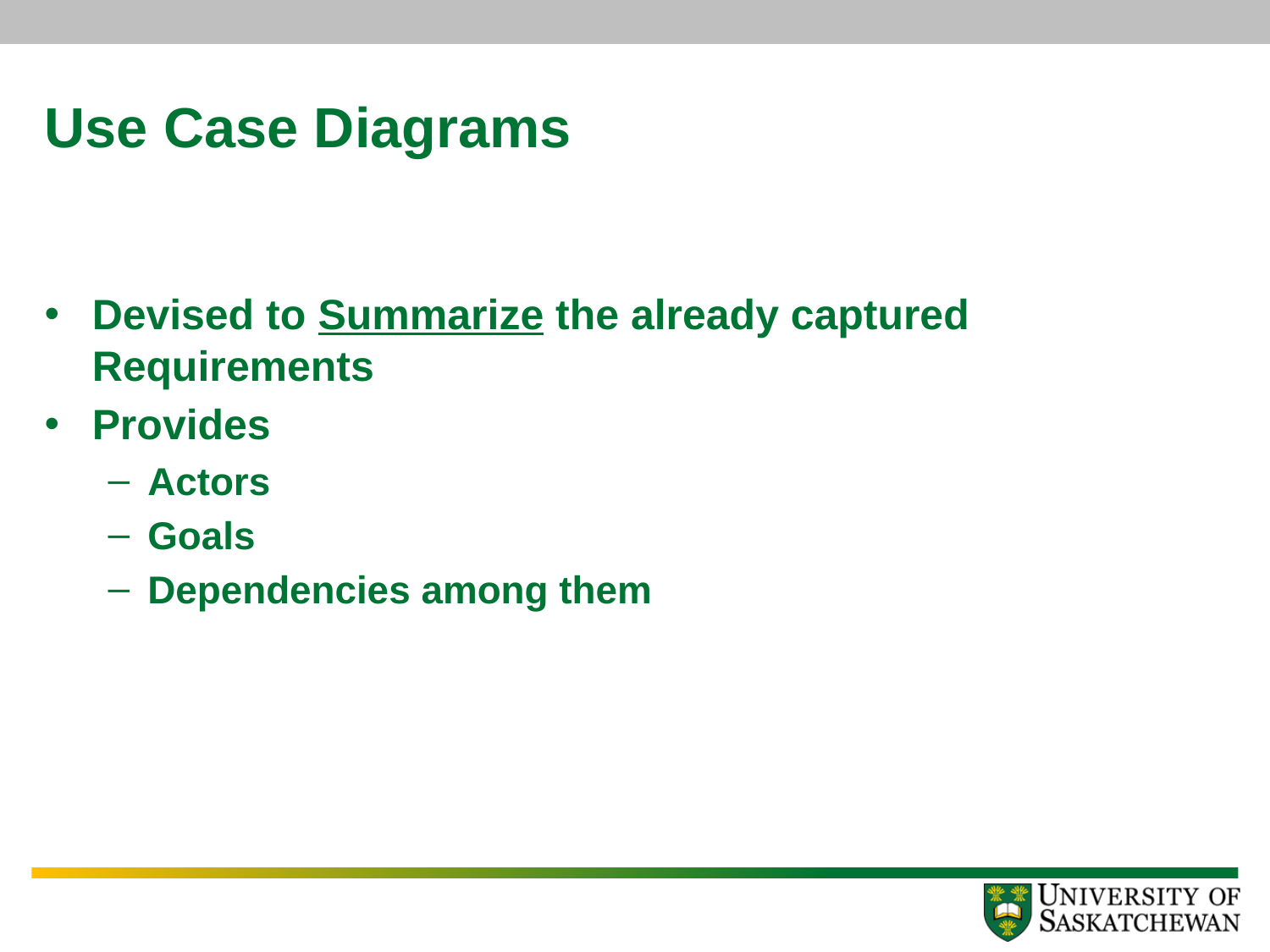

# Use Case Diagrams

Devised to Summarize the already captured Requirements
Provides
Actors
Goals
Dependencies among them